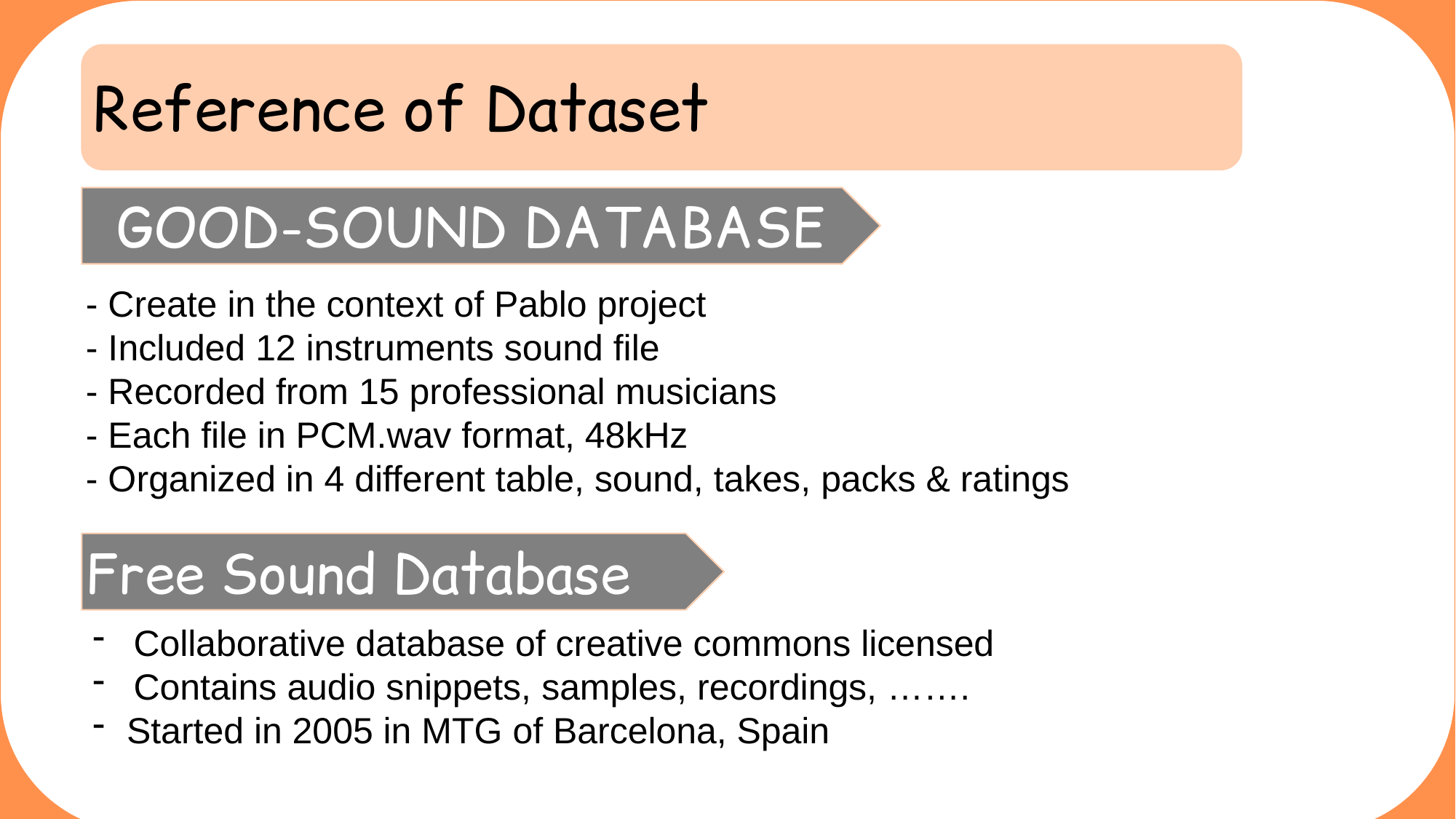

Reference of Dataset
GOOD-SOUND DATABASE
- Create in the context of Pablo project
- Included 12 instruments sound file
- Recorded from 15 professional musicians
- Each file in PCM.wav format, 48kHz
- Organized in 4 different table, sound, takes, packs & ratings
Free Sound Database
Free Sound Database

Collaborative database of creative commons licensed
Contains audio snippets, samples, recordings, …….
Started in 2005 in MTG of Barcelona, Spain